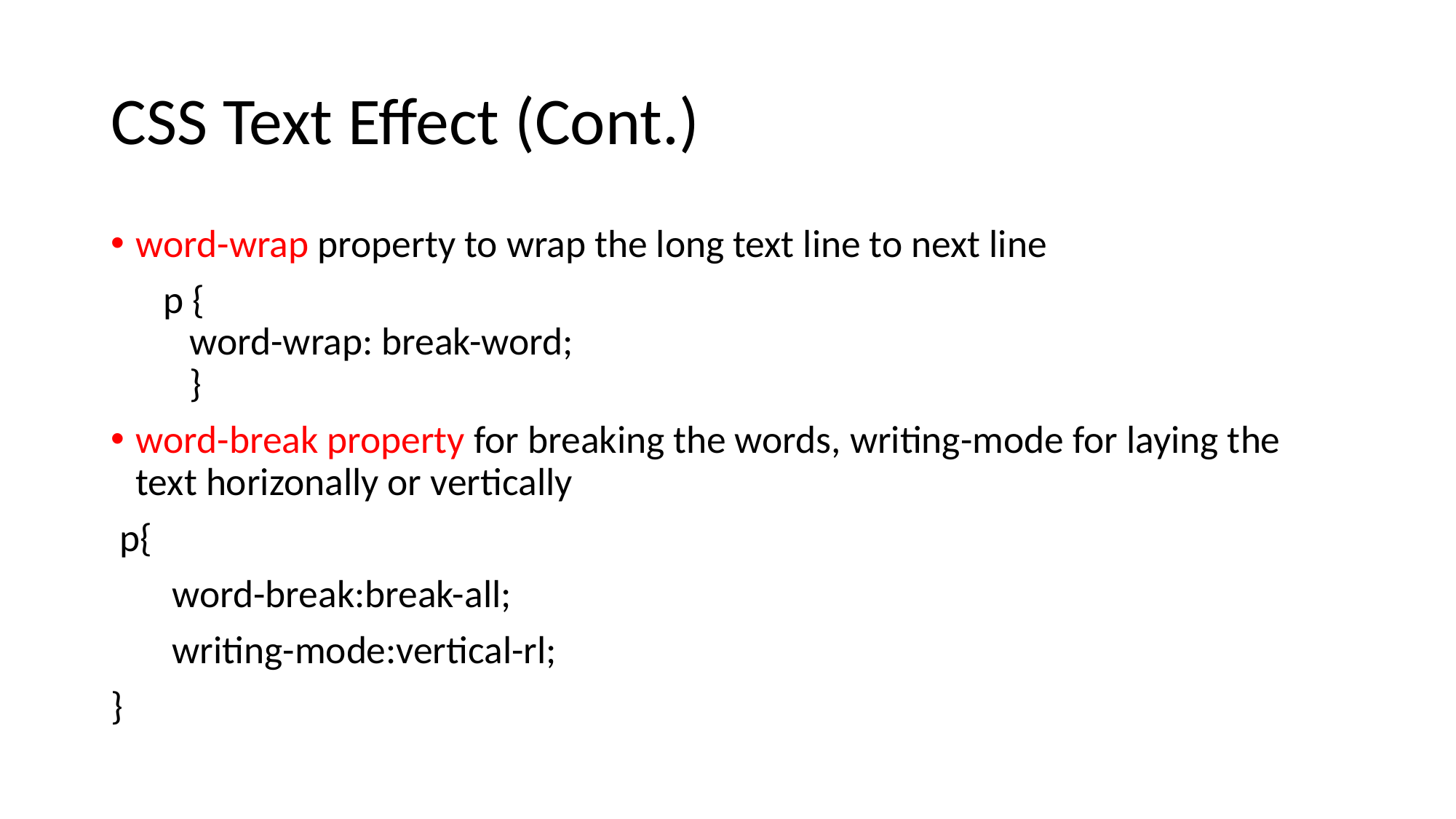

# CSS Text Effect (Cont.)
word-wrap property to wrap the long text line to next line
      p {
         word-wrap: break-word;
         }
word-break property for breaking the words, writing-mode for laying the text horizonally or vertically
 p{
       word-break:break-all;
       writing-mode:vertical-rl;
}